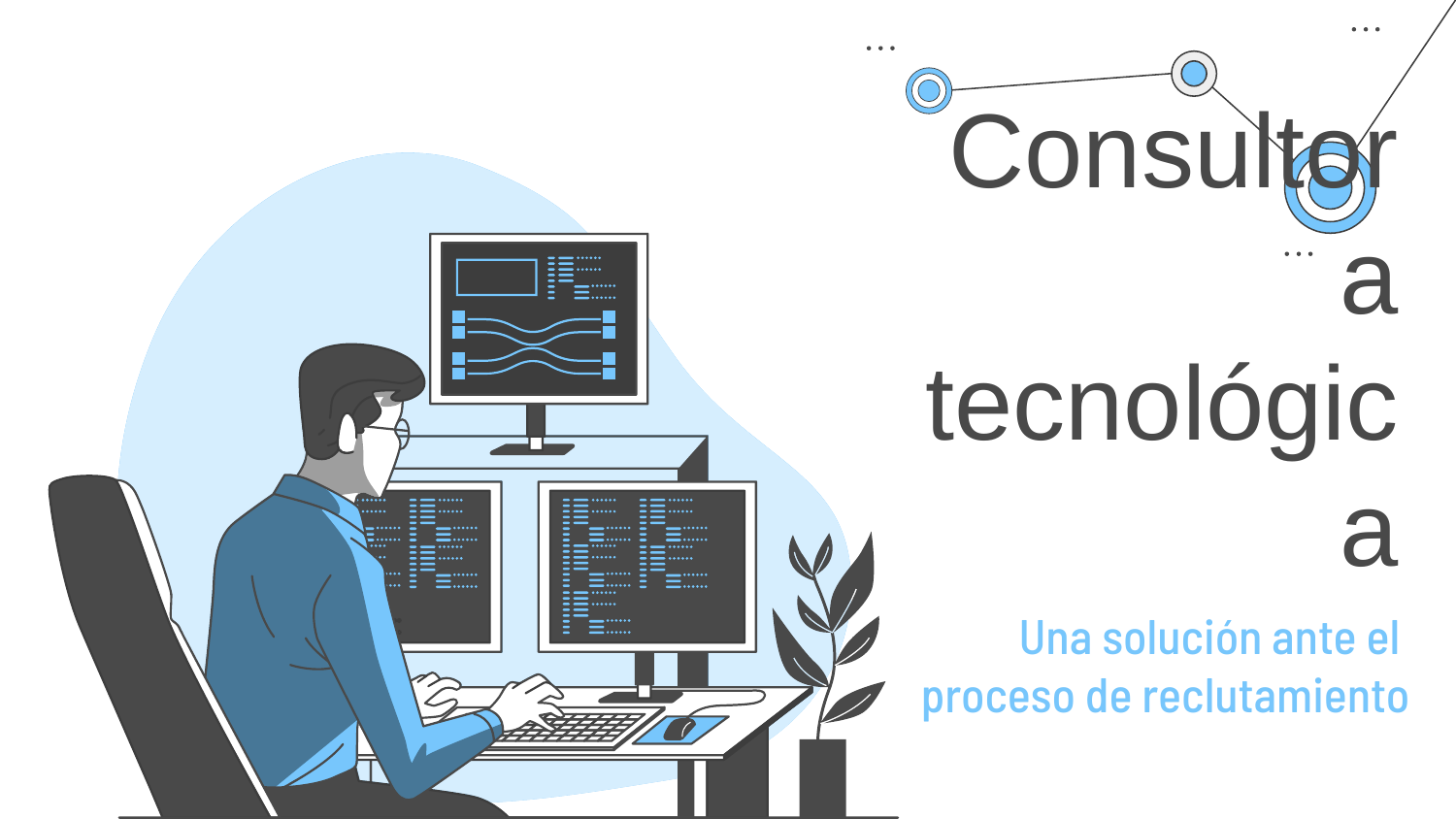

# Consultora tecnológica
Una solución ante el
proceso de reclutamiento